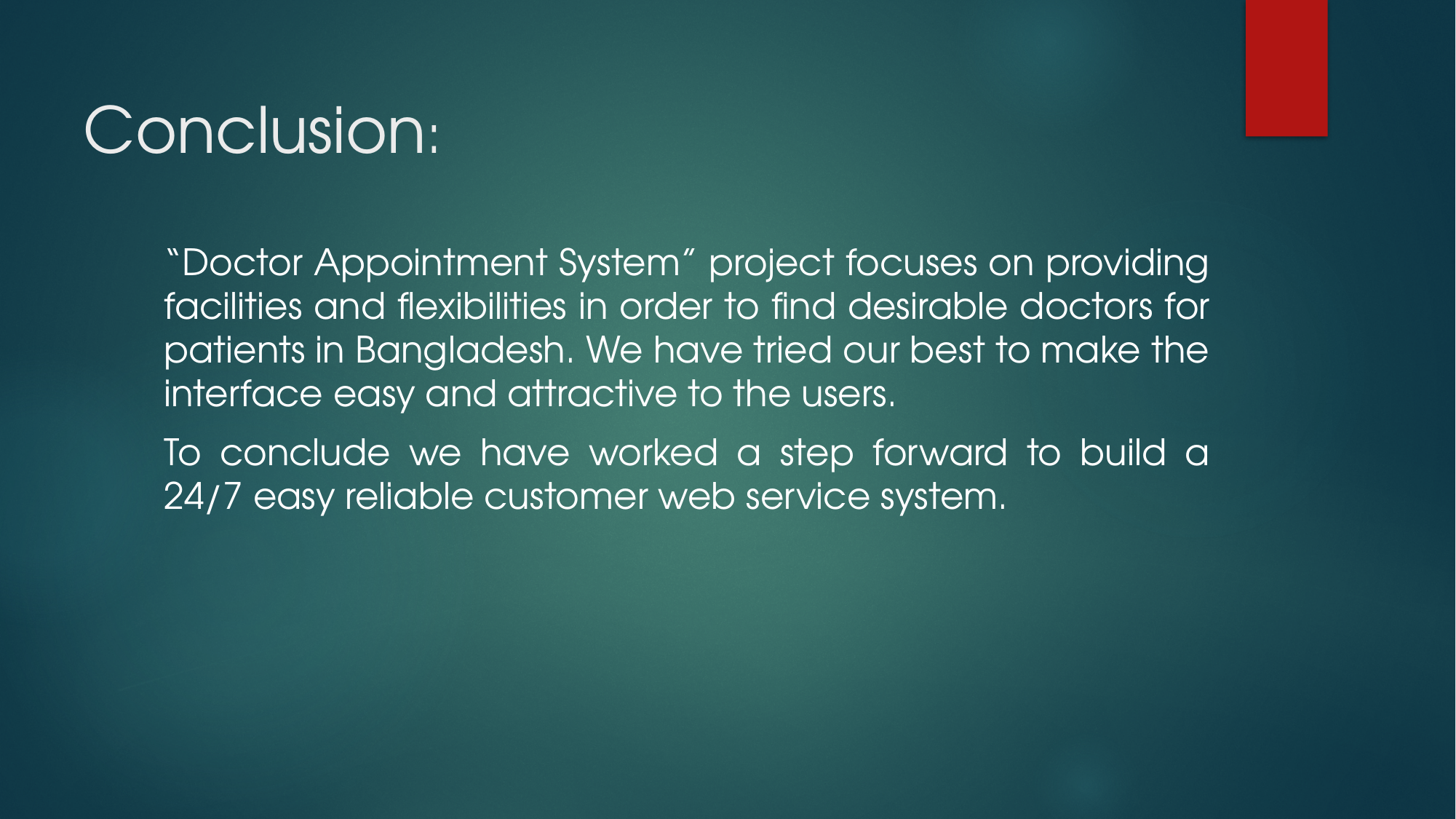

# Conclusion:
“Doctor Appointment System” project focuses on providing facilities and flexibilities in order to find desirable doctors for patients in Bangladesh. We have tried our best to make the interface easy and attractive to the users.
To conclude we have worked a step forward to build a 24/7 easy reliable customer web service system.